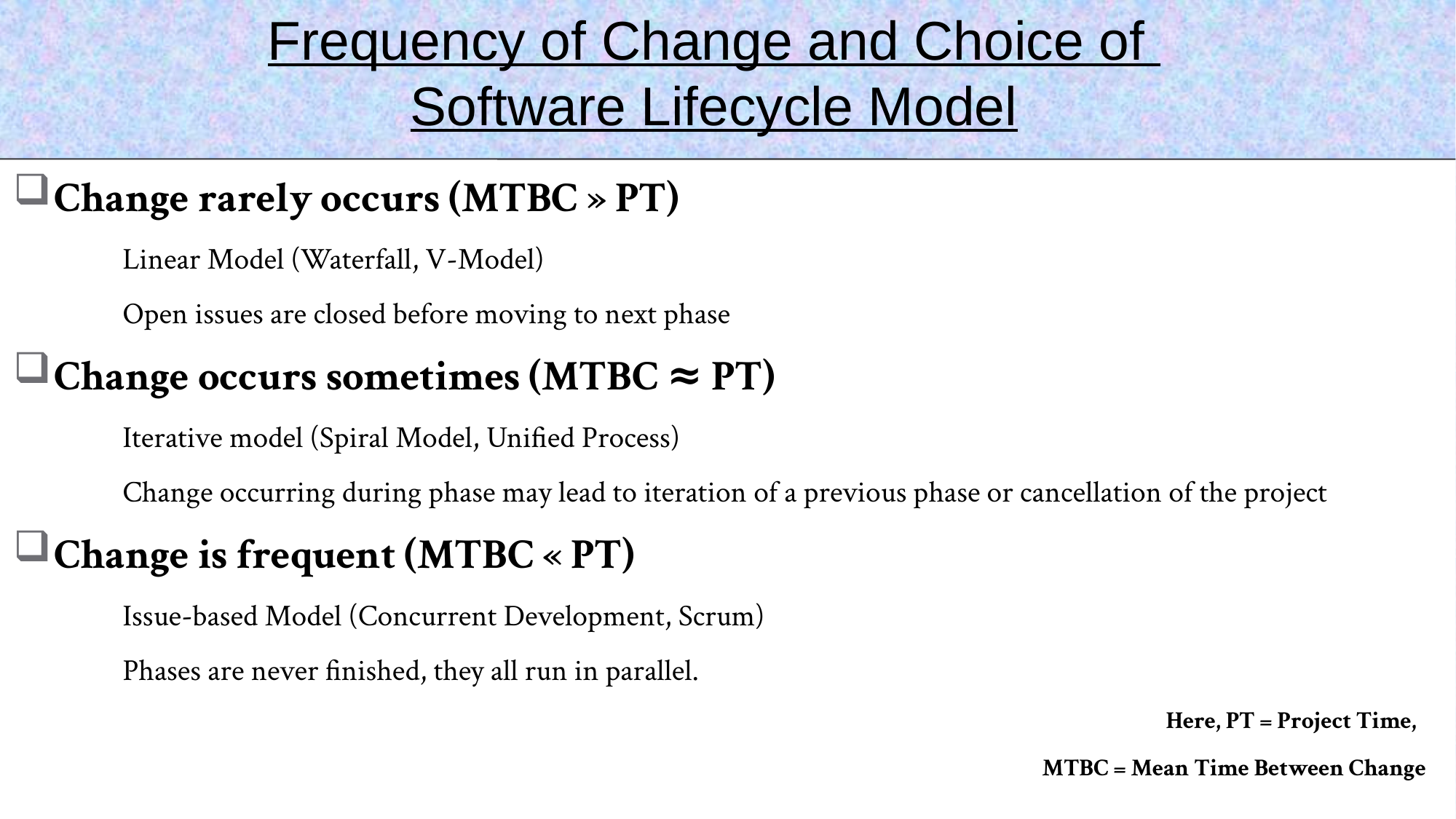

Frequency of Change and Choice of
Software Lifecycle Model
Change rarely occurs (MTBC » PT)
	Linear Model (Waterfall, V-Model)
	Open issues are closed before moving to next phase
Change occurs sometimes (MTBC ≈ PT)
	Iterative model (Spiral Model, Unified Process)
	Change occurring during phase may lead to iteration of a previous phase or cancellation of the project
Change is frequent (MTBC « PT)
	Issue-based Model (Concurrent Development, Scrum)
	Phases are never finished, they all run in parallel.
Here, PT = Project Time,
MTBC = Mean Time Between Change